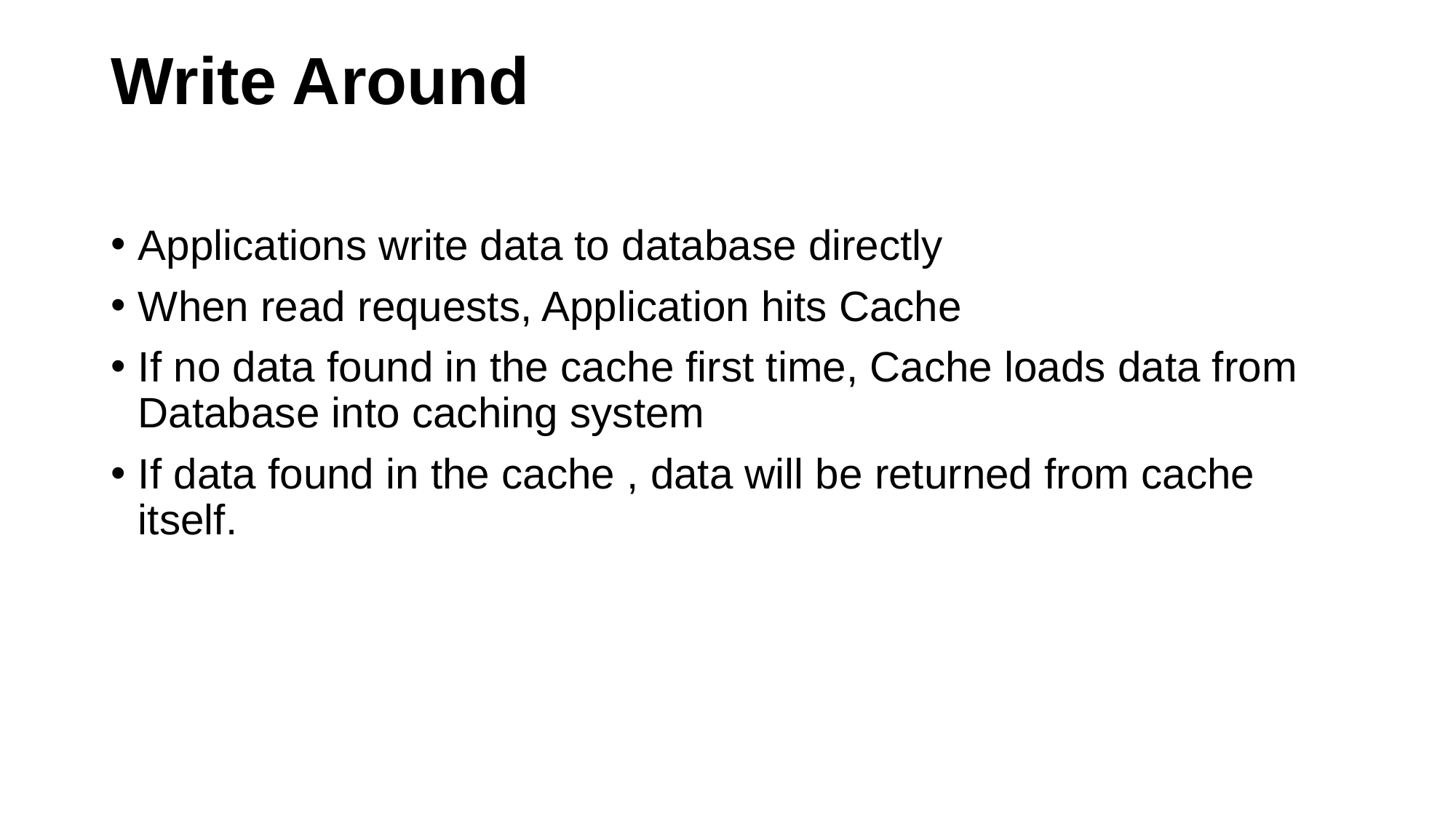

# Write Around
Applications write data to database directly
When read requests, Application hits Cache
If no data found in the cache first time, Cache loads data from Database into caching system
If data found in the cache , data will be returned from cache itself.